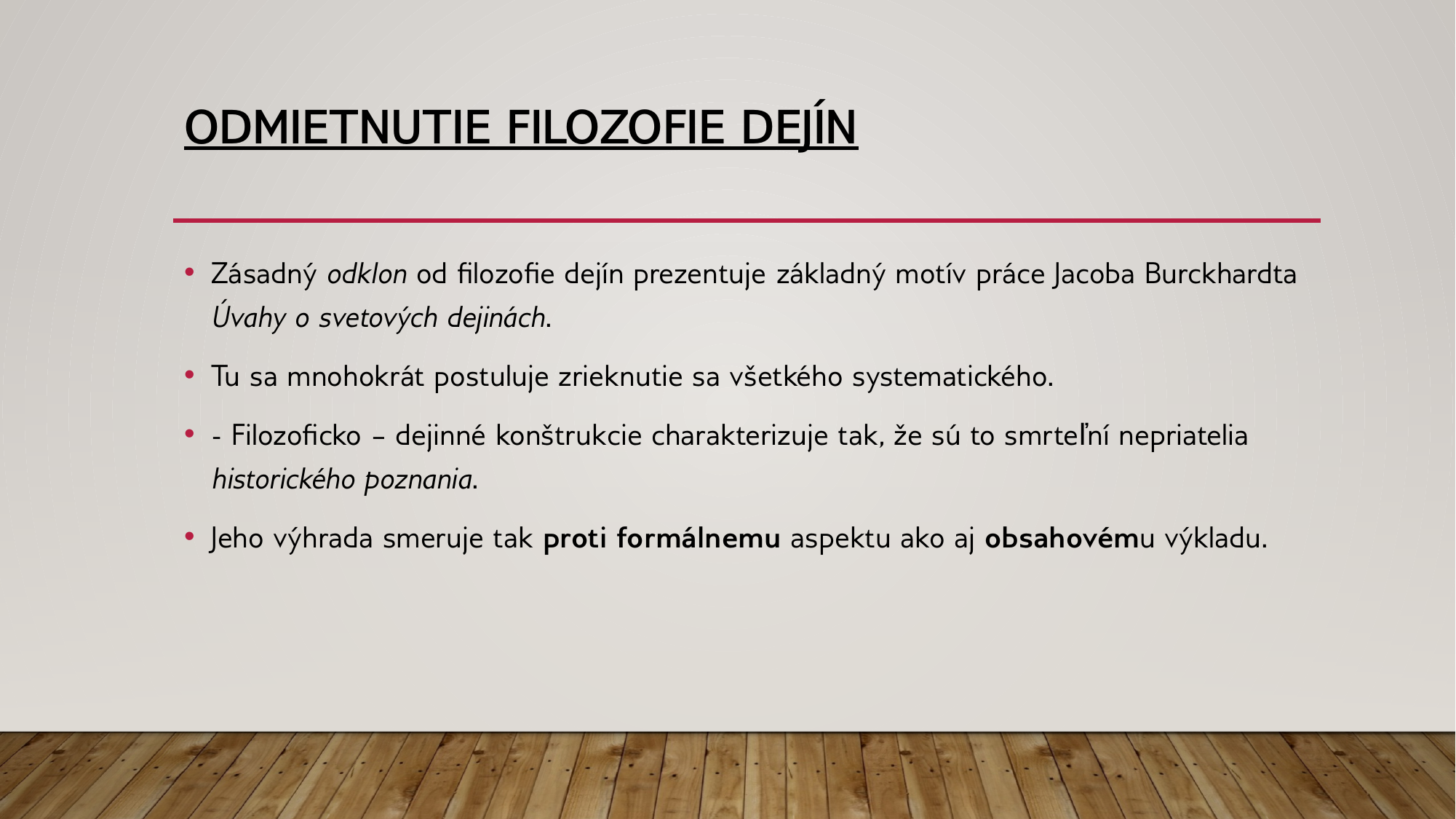

# Odmietnutie filozofie dejín
Zásadný odklon od filozofie dejín prezentuje základný motív práce Jacoba Burckhardta  Úvahy o svetových dejinách.
Tu sa mnohokrát postuluje zrieknutie sa všetkého systematického.
- Filozoficko – dejinné konštrukcie charakterizuje tak, že sú to smrteľní nepriatelia historického poznania.
Jeho výhrada smeruje tak proti formálnemu aspektu ako aj obsahovému výkladu.